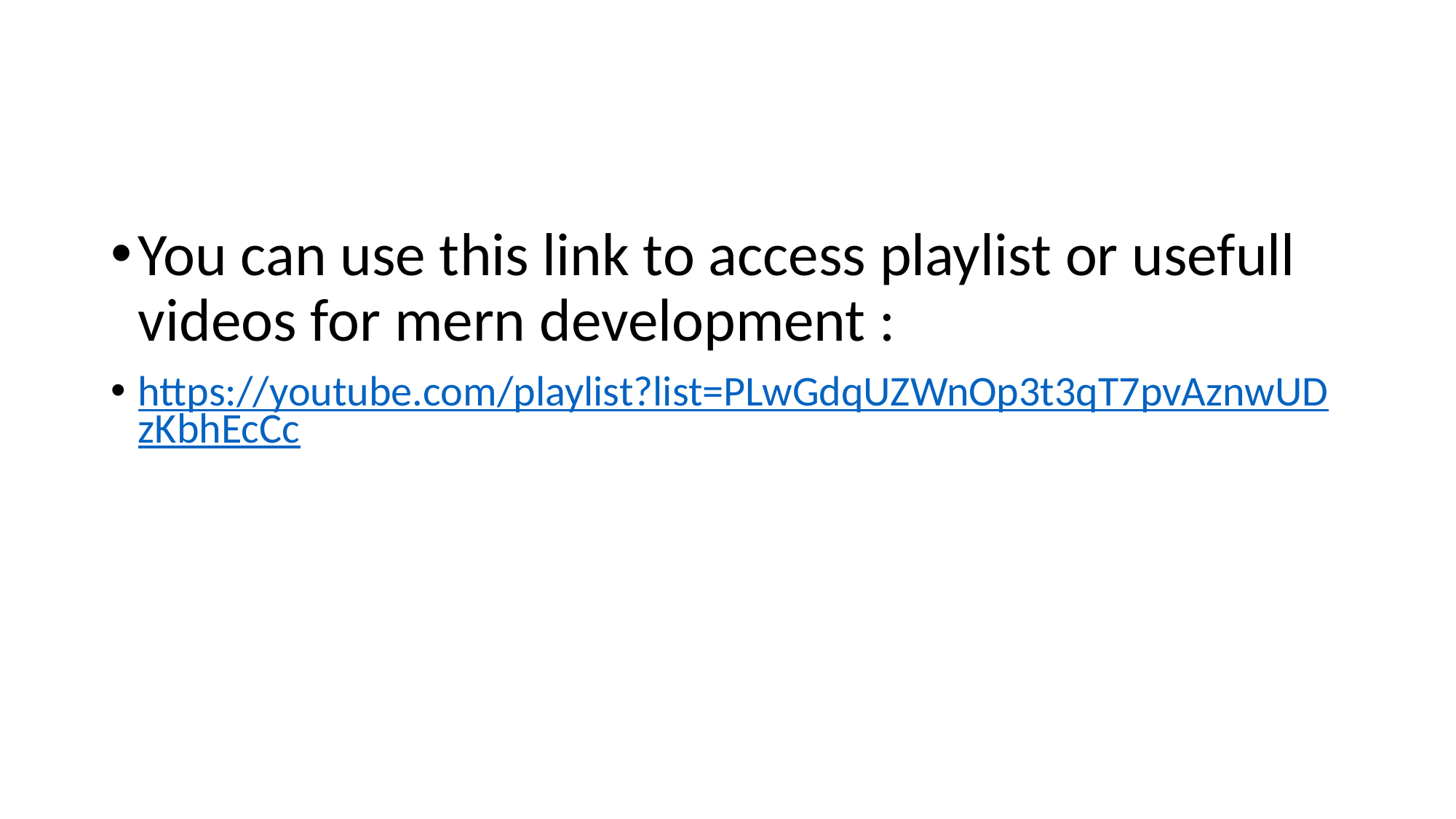

You can use this link to access playlist or usefull videos for mern development :
https://youtube.com/playlist?list=PLwGdqUZWnOp3t3qT7pvAznwUDzKbhEcCc